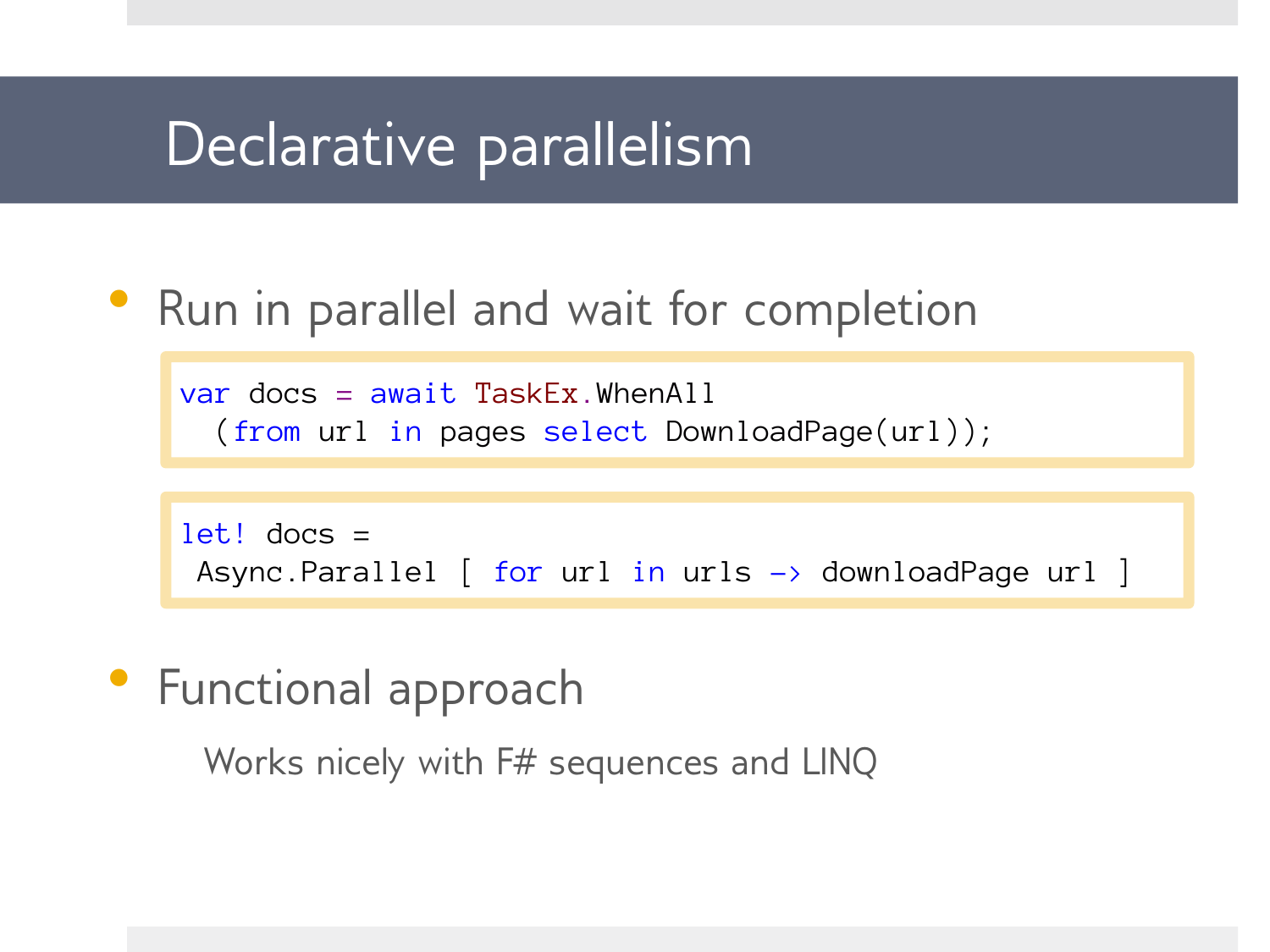

# Declarative parallelism
Run in parallel and wait for completion

Functional approach
Works nicely with F# sequences and LINQ
var docs = await TaskEx.WhenAll
  (from url in pages select DownloadPage(url));
let! docs =
 Async.Parallel [ for url in urls -> downloadPage url ]